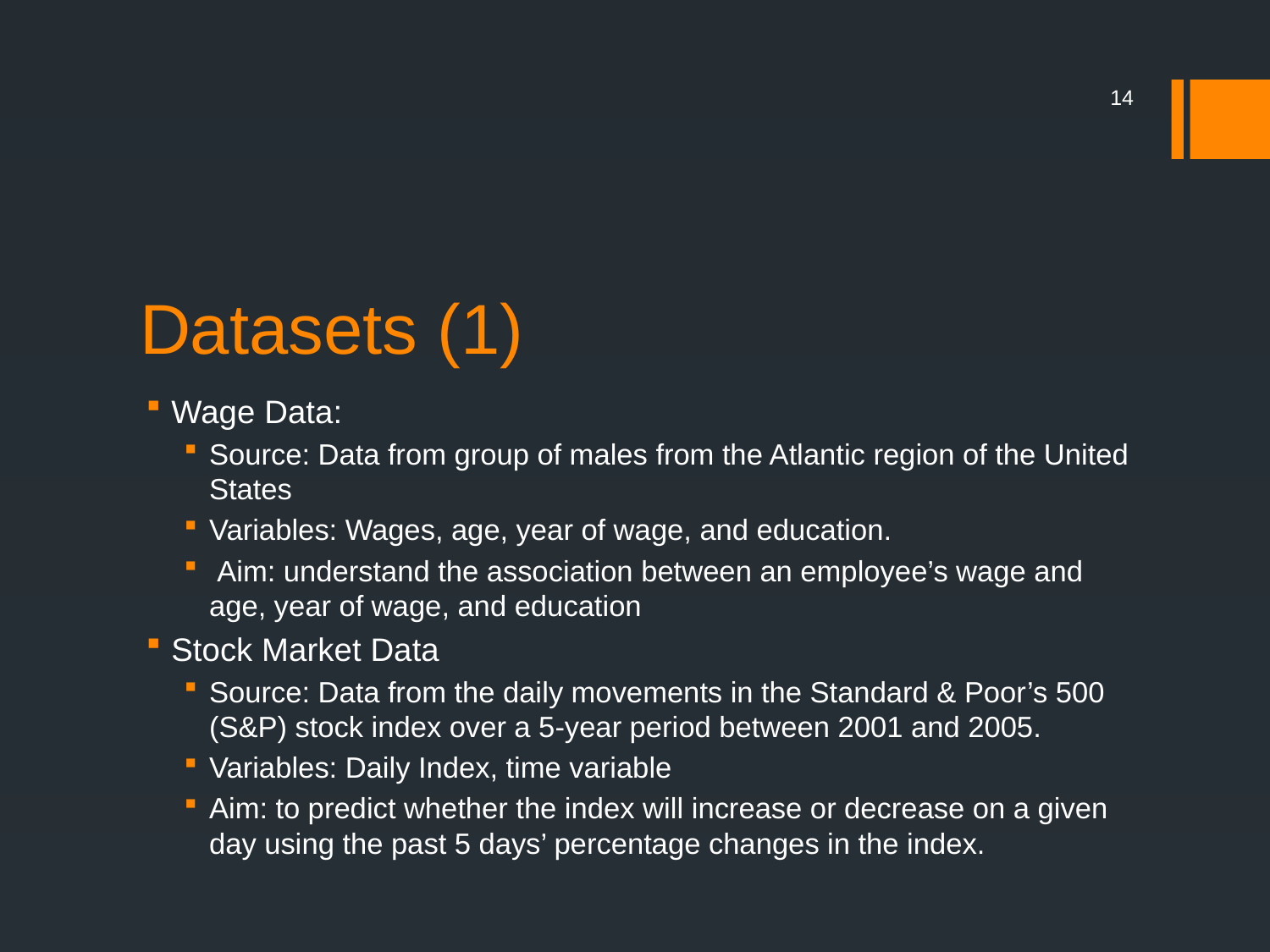

14
# Datasets (1)
Wage Data:
Source: Data from group of males from the Atlantic region of the United States
Variables: Wages, age, year of wage, and education.
 Aim: understand the association between an employee’s wage and age, year of wage, and education
Stock Market Data
Source: Data from the daily movements in the Standard & Poor’s 500 (S&P) stock index over a 5-year period between 2001 and 2005.
Variables: Daily Index, time variable
Aim: to predict whether the index will increase or decrease on a given day using the past 5 days’ percentage changes in the index.